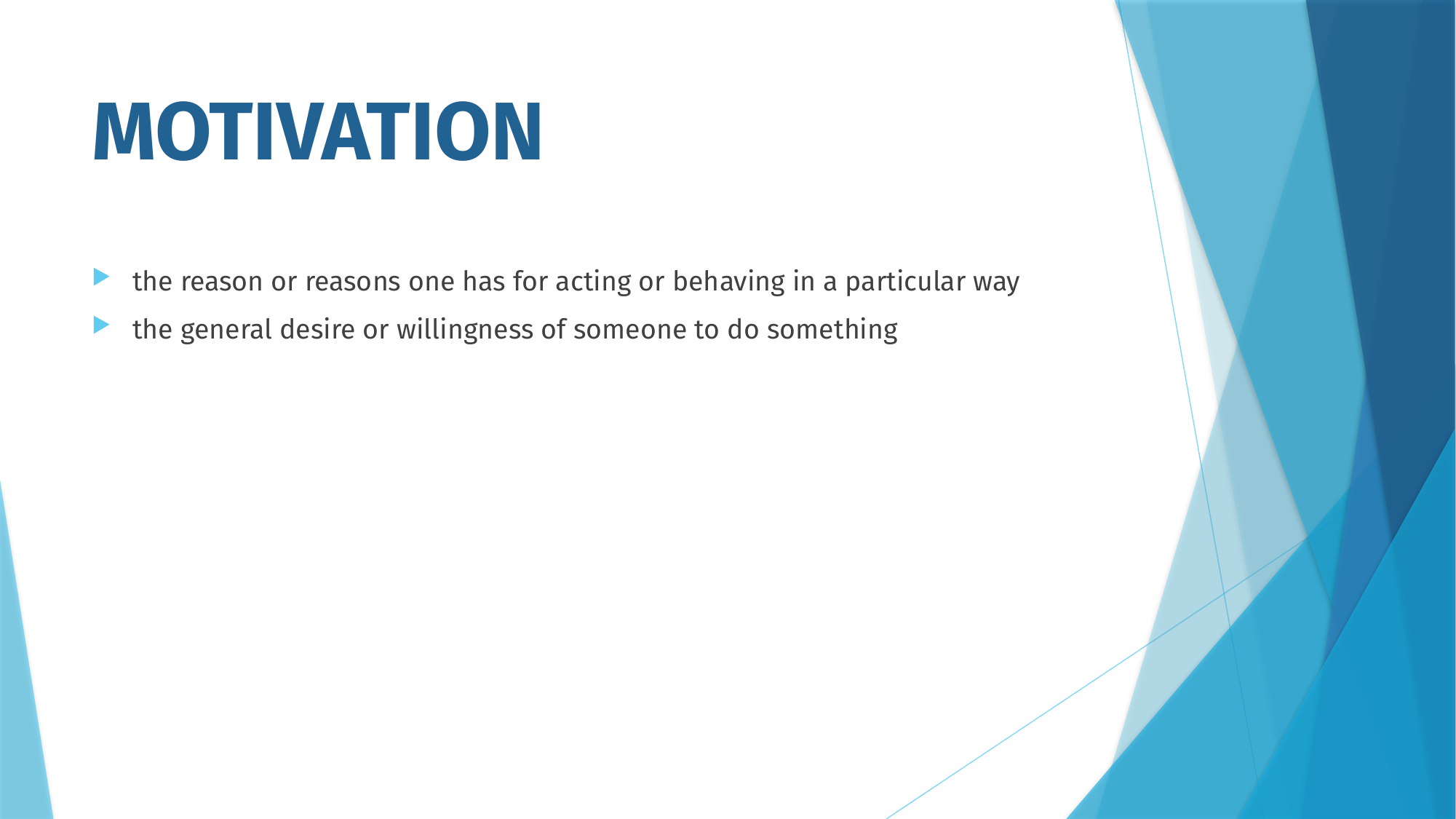

# Motivation
the reason or reasons one has for acting or behaving in a particular way
the general desire or willingness of someone to do something